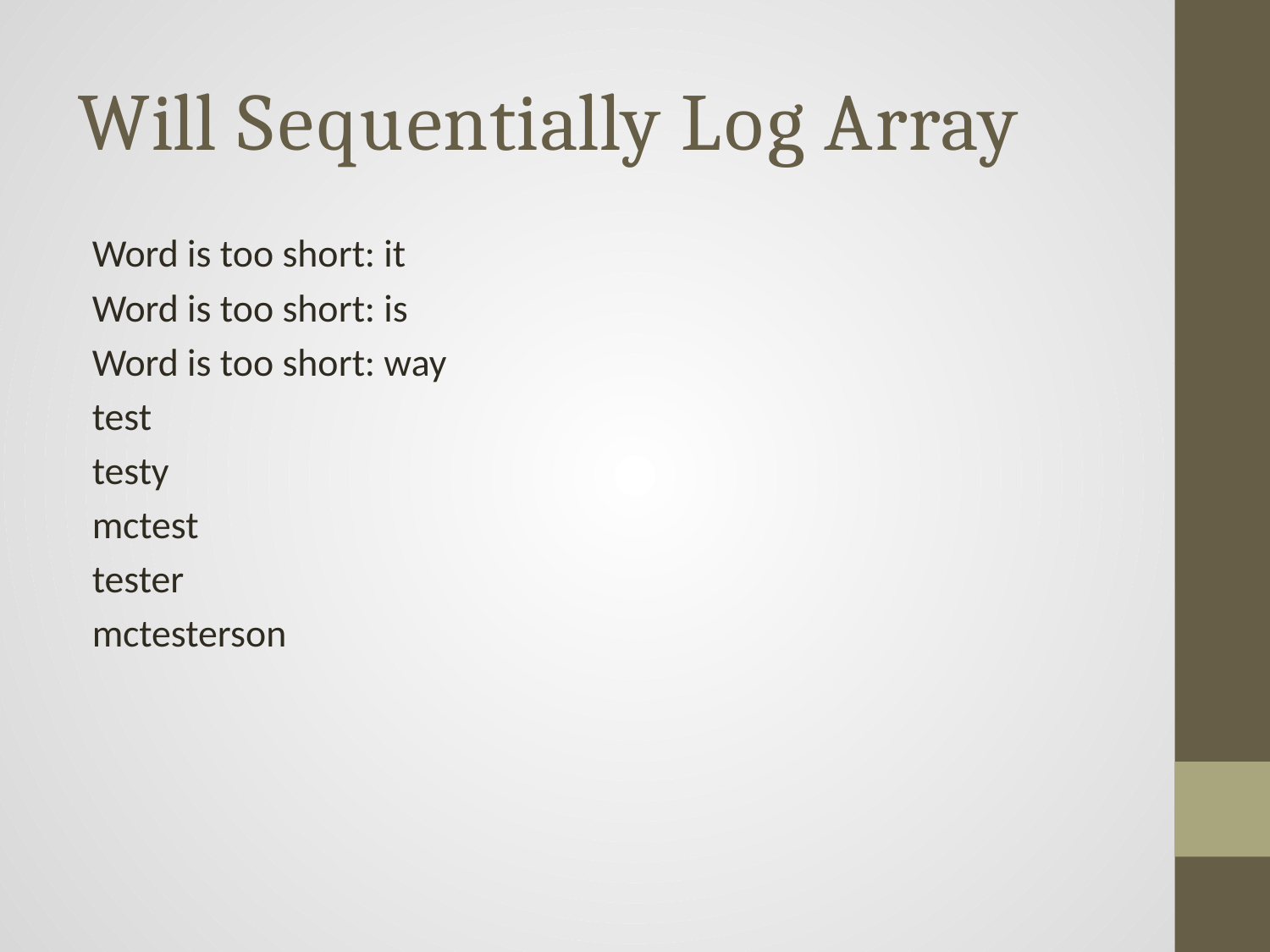

# Will Sequentially Log Array
Word is too short: it
Word is too short: is
Word is too short: way
test
testy
mctest
tester
mctesterson